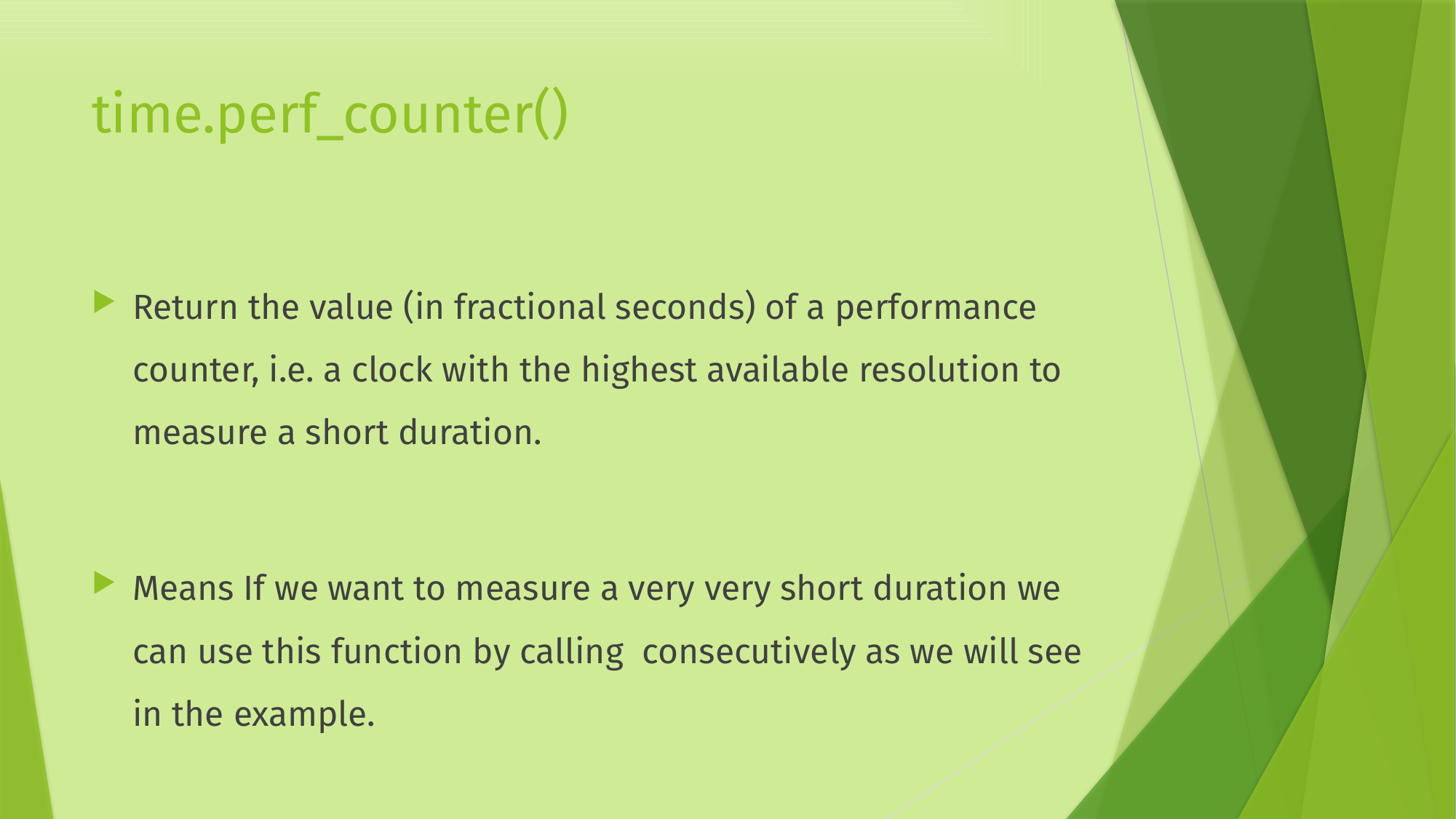

# time.perf_counter()
Return the value (in fractional seconds) of a performance counter, i.e. a clock with the highest available resolution to measure a short duration.

Means If we want to measure a very very short duration we can use this function by calling  consecutively as we will see in the example.